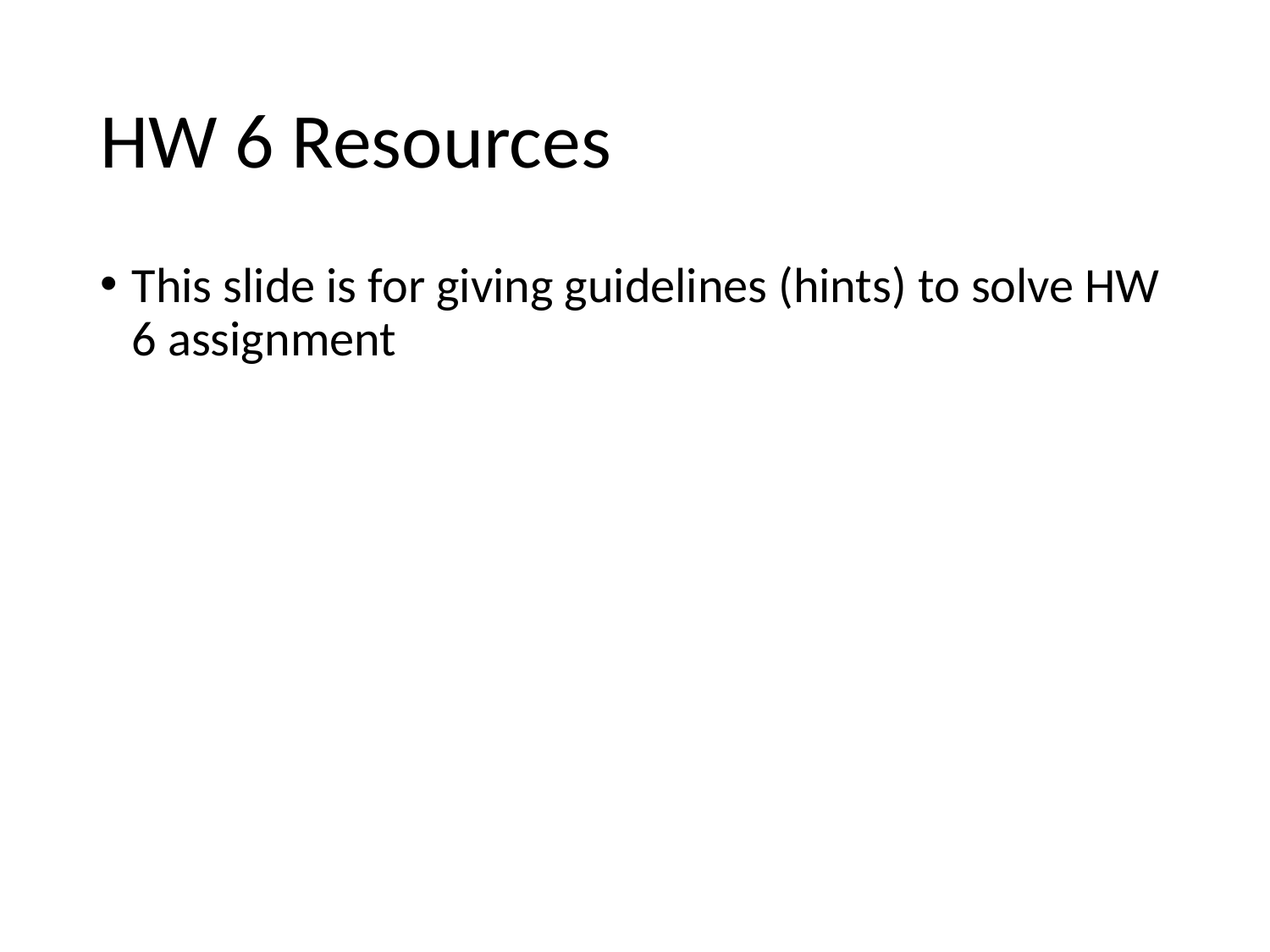

# HW 6 Resources
This slide is for giving guidelines (hints) to solve HW 6 assignment